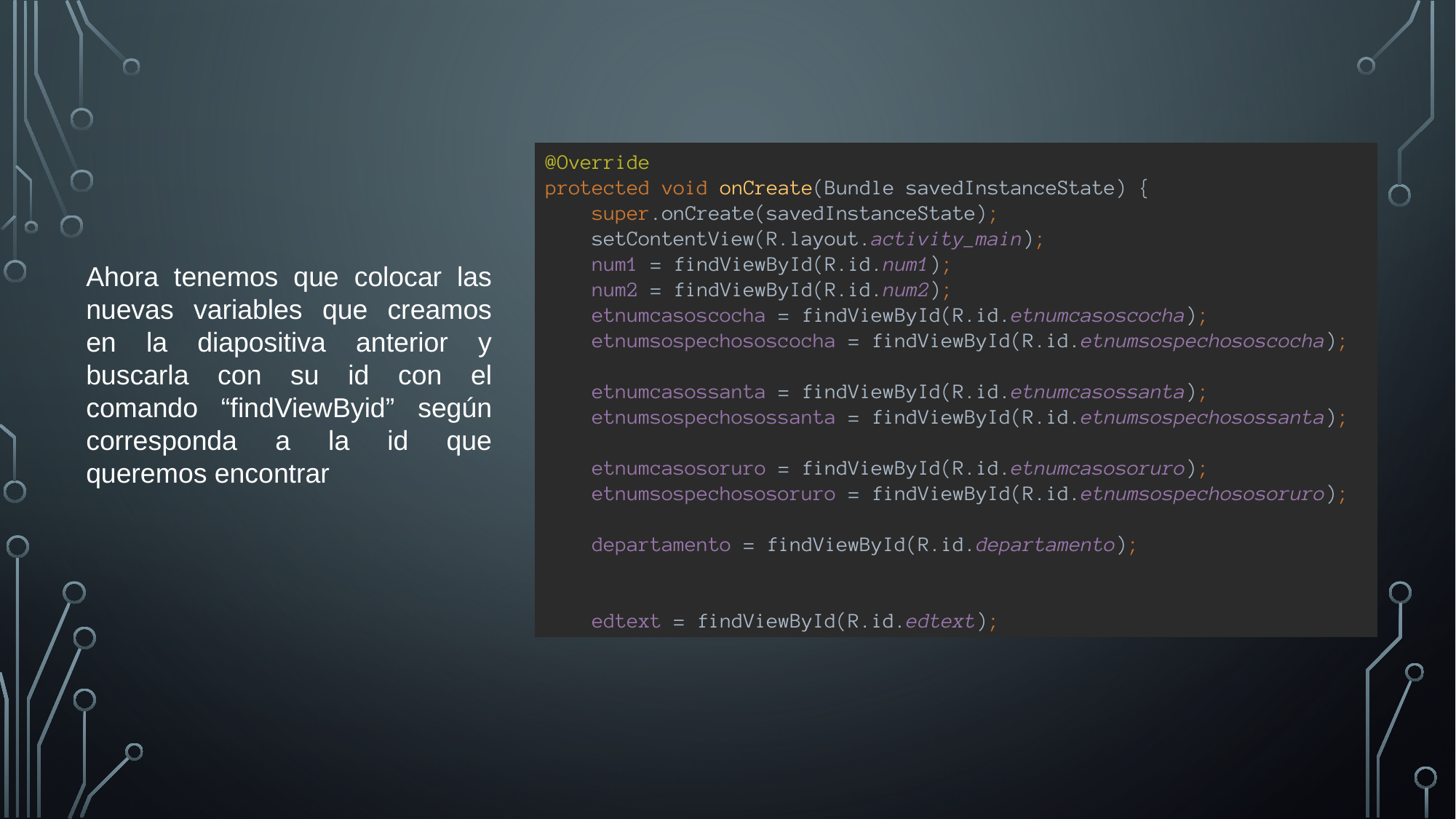

@Override
protected void onCreate(Bundle savedInstanceState) {
    super.onCreate(savedInstanceState);
    setContentView(R.layout.activity_main);
    num1 = findViewById(R.id.num1);
    num2 = findViewById(R.id.num2);
    etnumcasoscocha = findViewById(R.id.etnumcasoscocha);
    etnumsospechososcocha = findViewById(R.id.etnumsospechososcocha);
    etnumcasossanta = findViewById(R.id.etnumcasossanta);
    etnumsospechosossanta = findViewById(R.id.etnumsospechosossanta);
    etnumcasosoruro = findViewById(R.id.etnumcasosoruro);
    etnumsospechososoruro = findViewById(R.id.etnumsospechososoruro);
    departamento = findViewById(R.id.departamento);
    edtext = findViewById(R.id.edtext);
Ahora tenemos que colocar las nuevas variables que creamos en la diapositiva anterior y buscarla con su id con el comando “findViewByid” según corresponda a la id que queremos encontrar